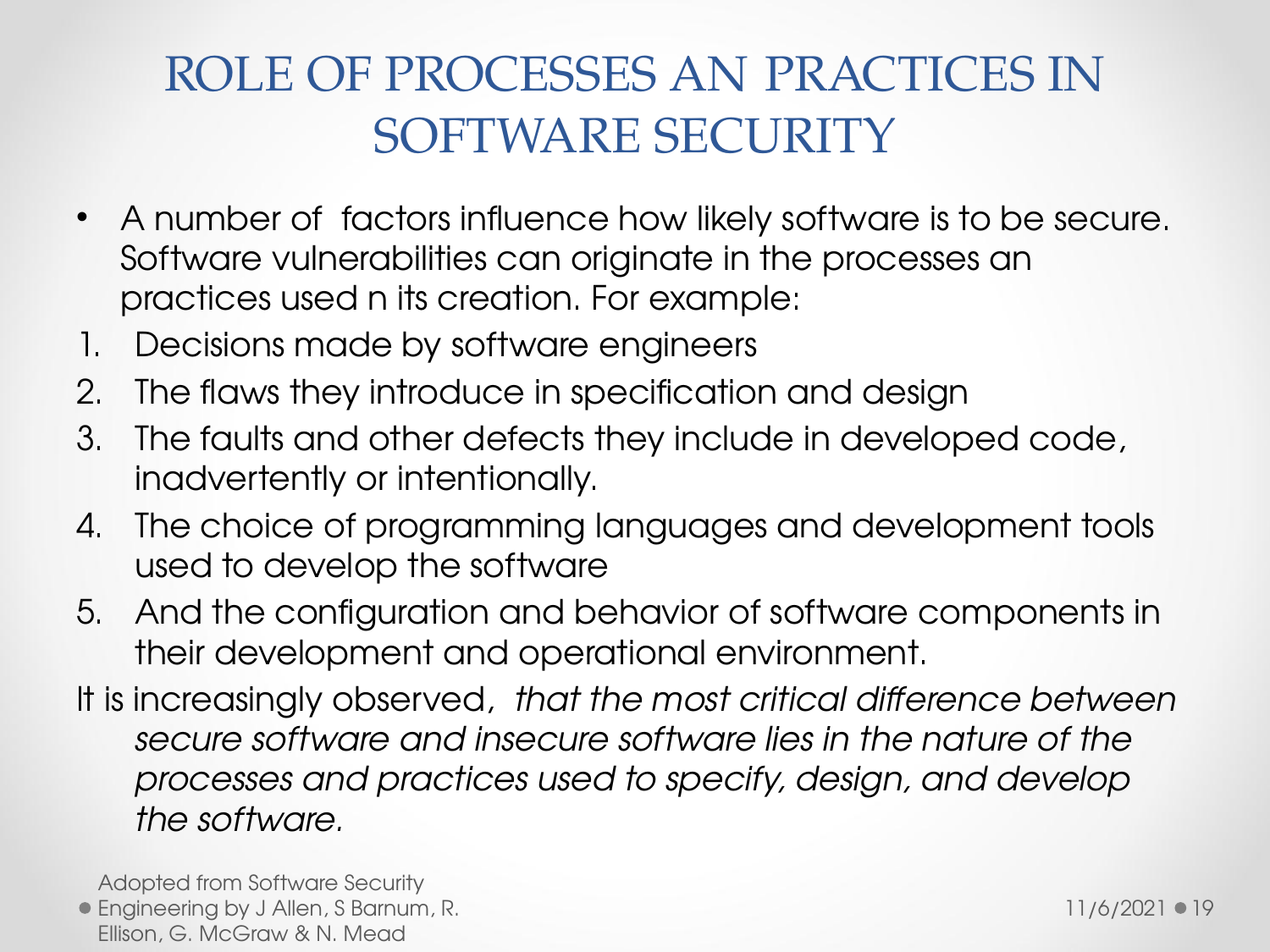

# ROLE OF PROCESSES AN PRACTICES IN SOFTWARE SECURITY
A number of  factors influence how likely software is to be secure. Software vulnerabilities can originate in the processes an practices used n its creation. For example:
Decisions made by software engineers
The flaws they introduce in specification and design
The faults and other defects they include in developed code, inadvertently or intentionally.
The choice of programming languages and development tools used to develop the software
And the configuration and behavior of software components in their development and operational environment.
It is increasingly observed,  that the most critical difference between secure software and insecure software lies in the nature of the processes and practices used to specify, design, and develop the software.

Adopted from Software Security Engineering by J Allen, S Barnum, R. Ellison, G. McGraw & N. Mead
11/6/2021
19